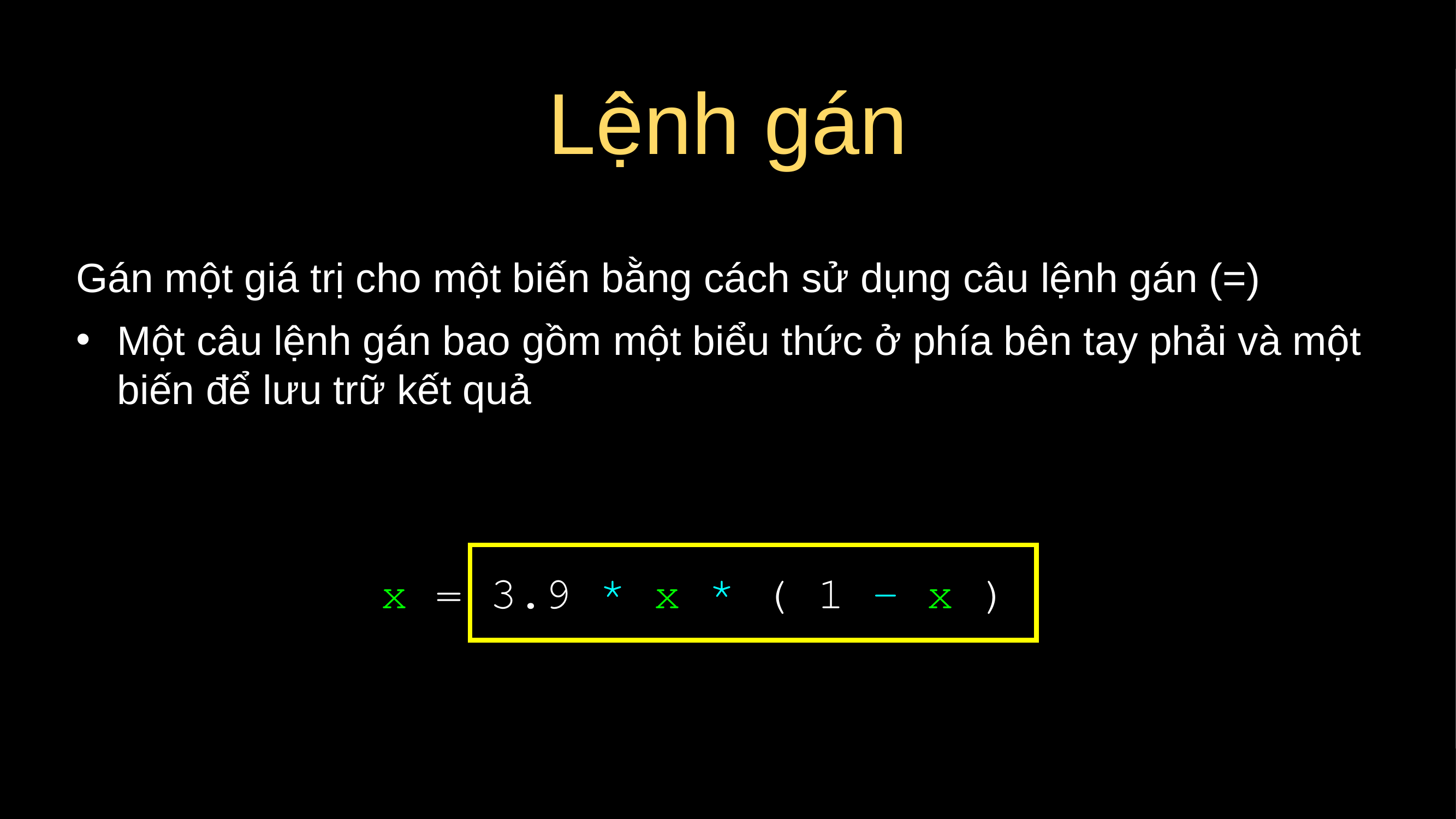

# Lệnh gán
Gán một giá trị cho một biến bằng cách sử dụng câu lệnh gán (=)
Một câu lệnh gán bao gồm một biểu thức ở phía bên tay phải và một biến để lưu trữ kết quả

x = 3.9 * x * ( 1 - x )